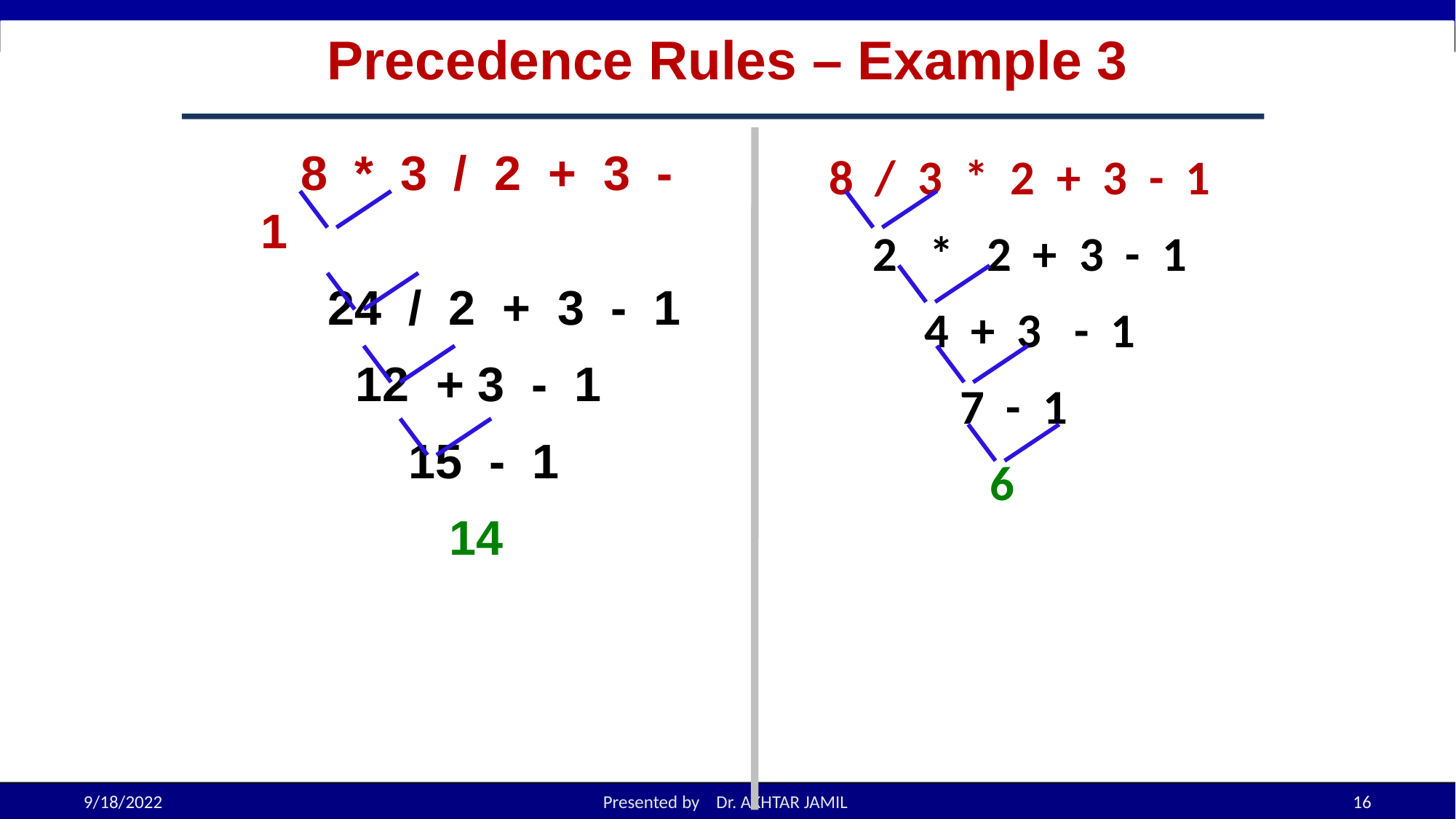

# Precedence Rules – Example 3

      8  *  3  /  2  +  3  -  1
        24  /  2  +  3  -  1
	       12  + 3  -  1
              15  -  1
	              14
      8  /  3  *  2  +  3  -  1
          2   *   2  +  3  -  1
	           4  +  3   -  1
                  7  -  1
	                 6
9/18/2022
Presented by    Dr. AKHTAR JAMIL
16